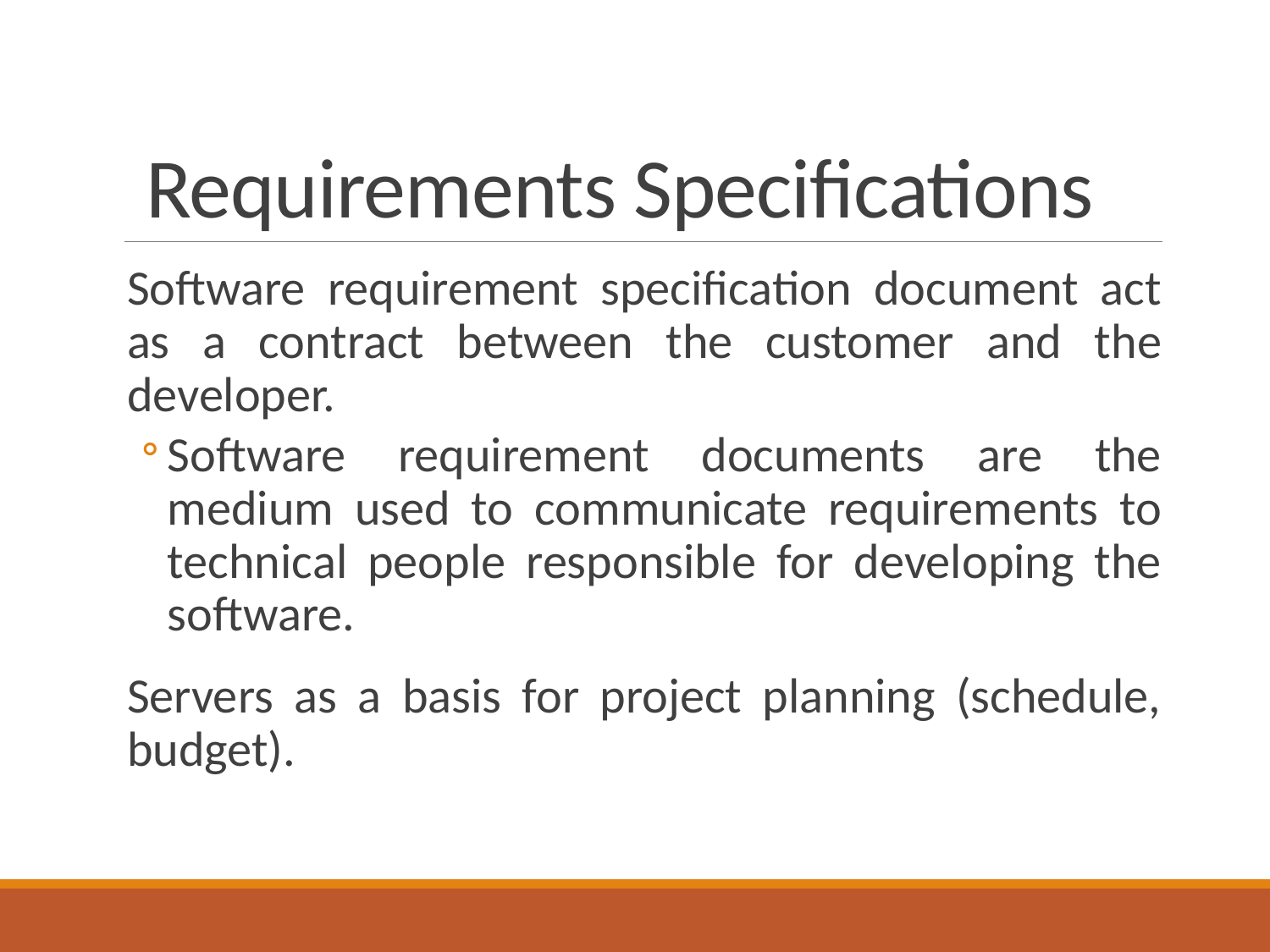

# Requirements Specifications
Software requirement specification document act as a contract between the customer and the developer.
Software requirement documents are the medium used to communicate requirements to technical people responsible for developing the software.
Servers as a basis for project planning (schedule, budget).